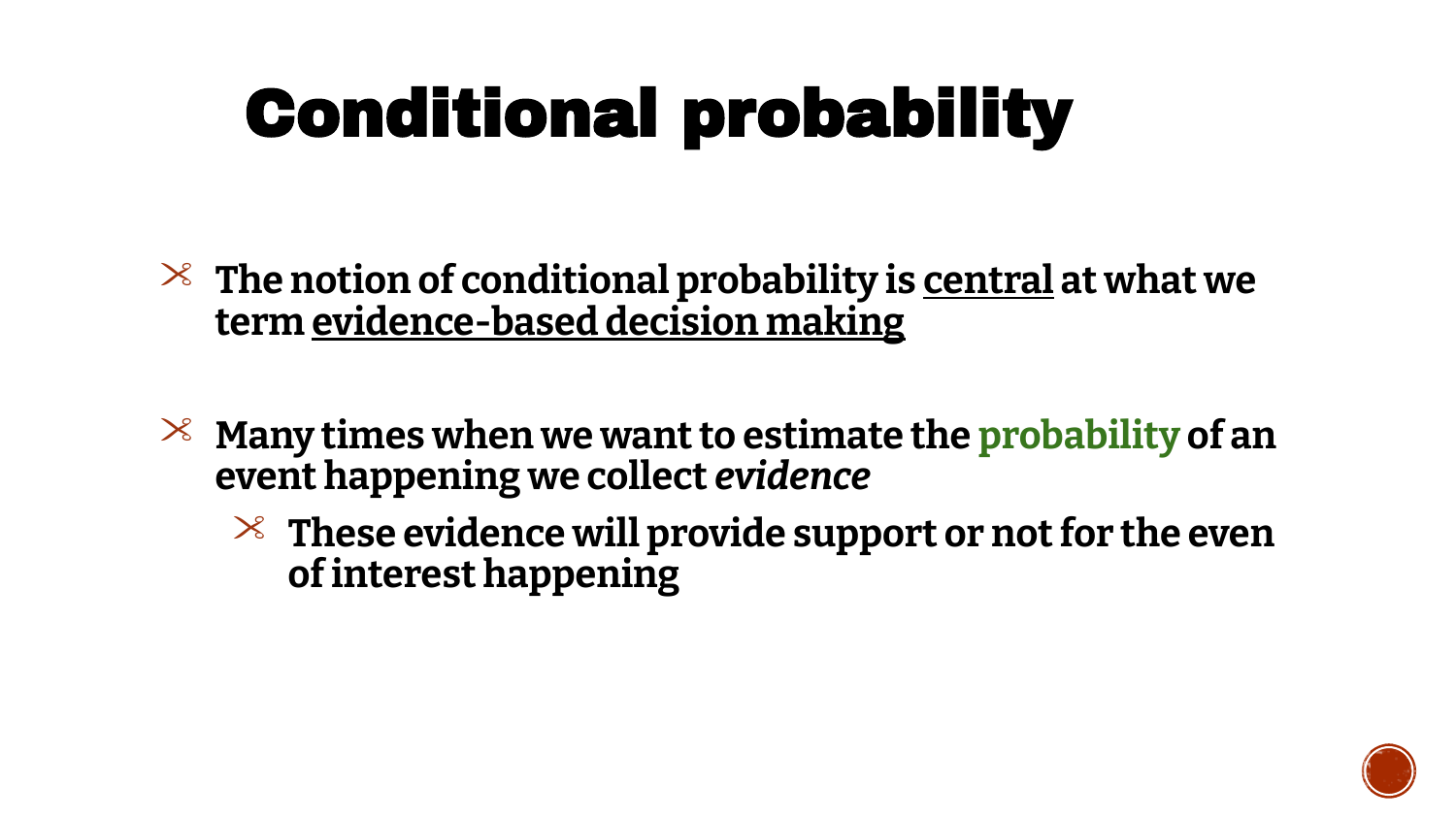

Conditional probability
The notion of conditional probability is central at what we term evidence-based decision making

Many times when we want to estimate the probability of an event happening we collect evidence
These evidence will provide support or not for the even of interest happening